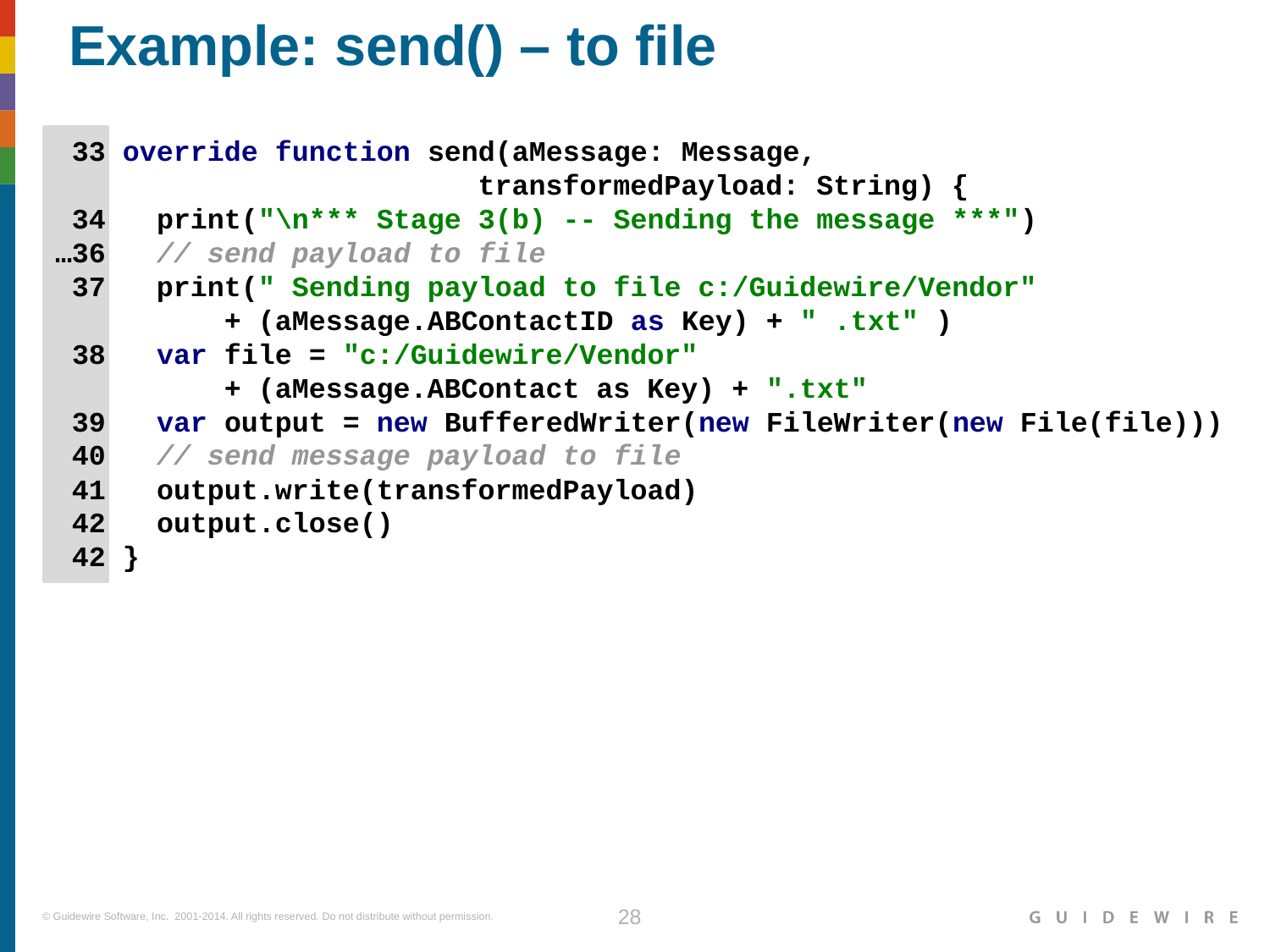

# Example: send() – to file
 33 override function send(aMessage: Message,
                         transformedPayload: String) {
 34   print("\n*** Stage 3(b) -- Sending the message ***")
…36   // send payload to file
 37   print(" Sending payload to file c:/Guidewire/Vendor"
          + (aMessage.ABContactID as Key) + " .txt" )
 38   var file = "c:/Guidewire/Vendor"
          + (aMessage.ABContact as Key) + ".txt"
 39   var output = new BufferedWriter(new FileWriter(new File(file)))
 40   // send message payload to file
 41   output.write(transformedPayload)
 42   output.close()
 42 }